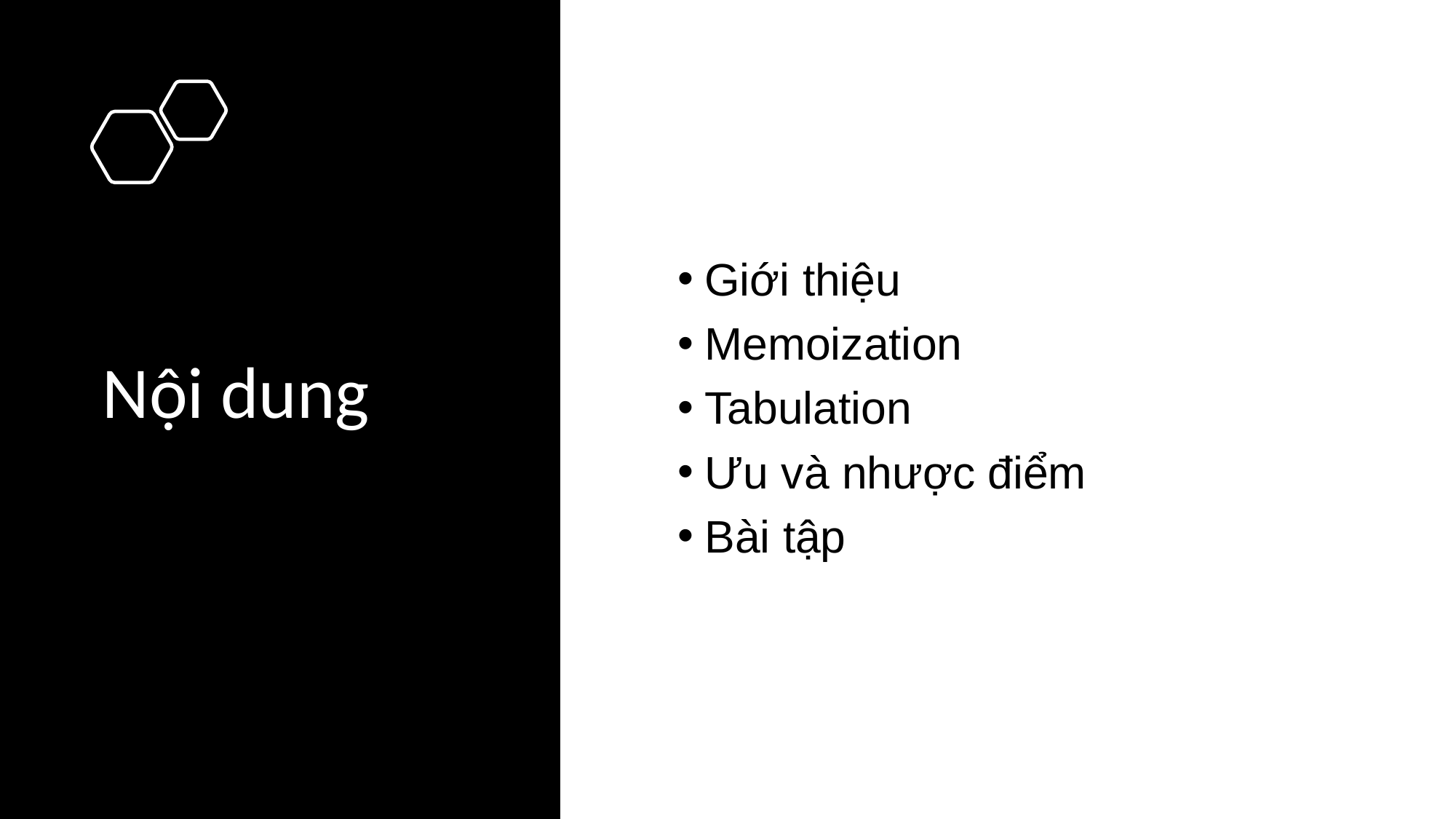

# Nội dung
Giới thiệu
Memoization
Tabulation
Ưu và nhược điểm
Bài tập